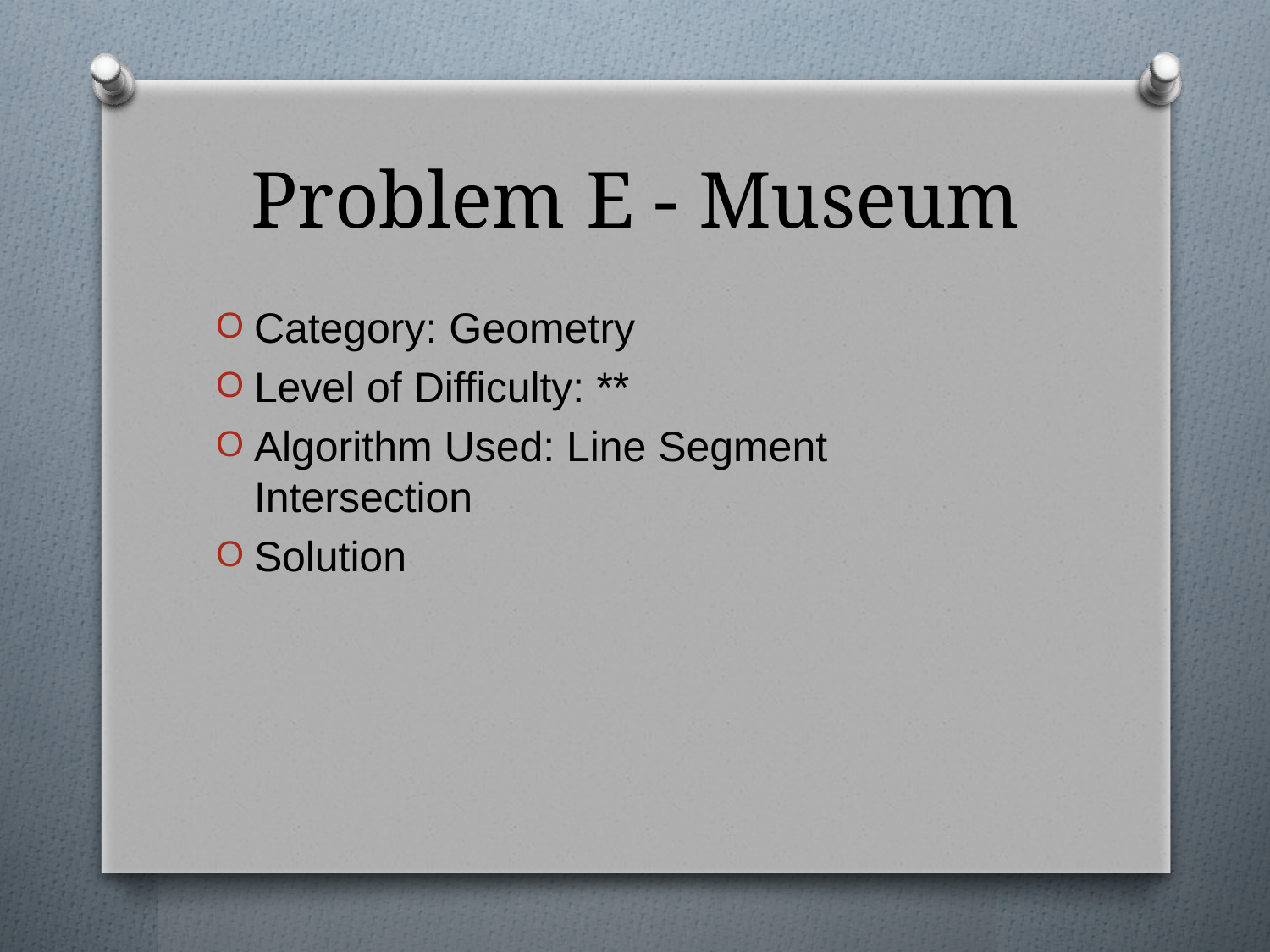

# Problem E - Museum
Category: Geometry
Level of Difficulty: **
Algorithm Used: Line Segment Intersection
Solution